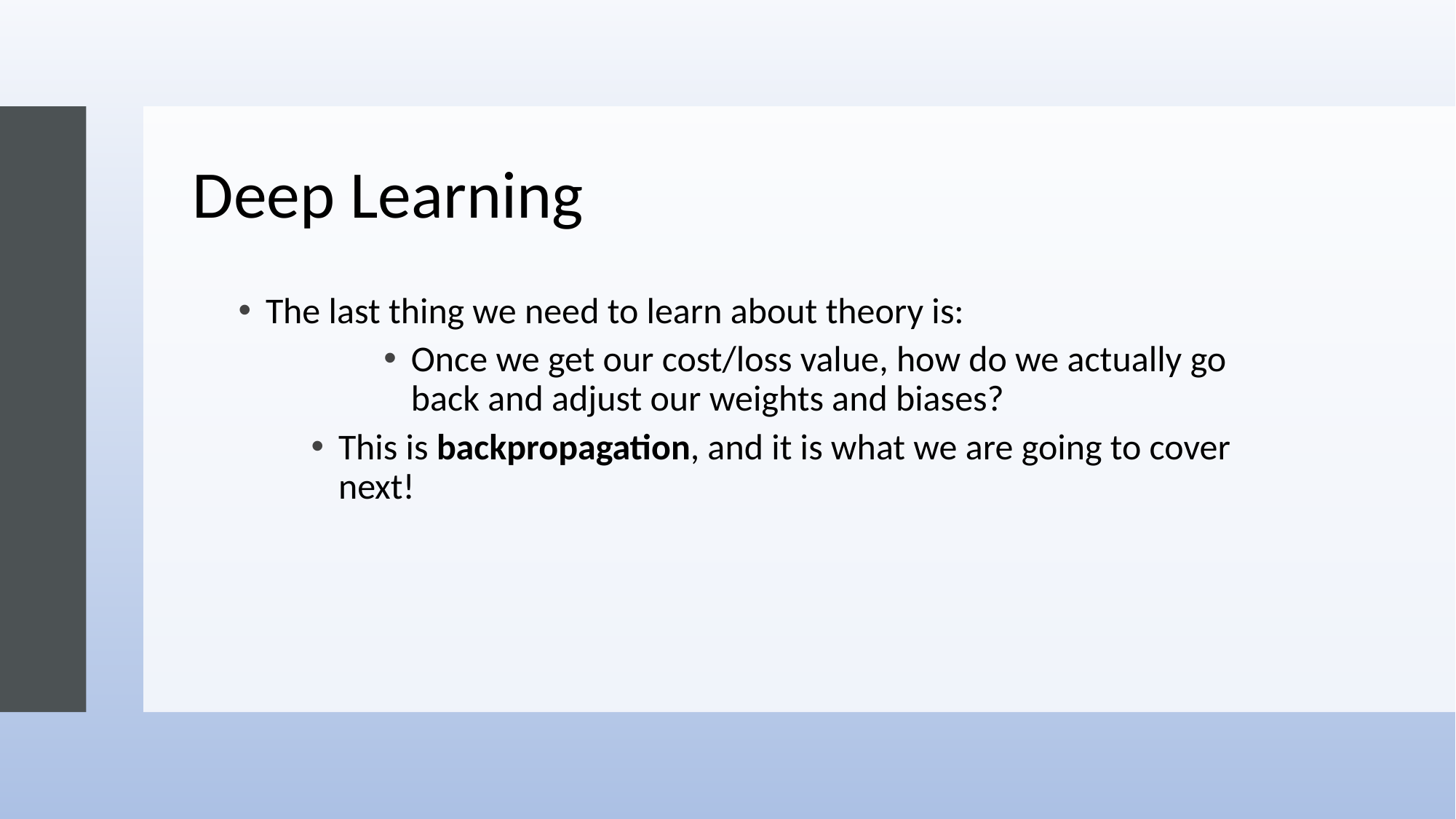

# Deep Learning
The last thing we need to learn about theory is:
Once we get our cost/loss value, how do we actually go back and adjust our weights and biases?
This is backpropagation, and it is what we are going to cover next!